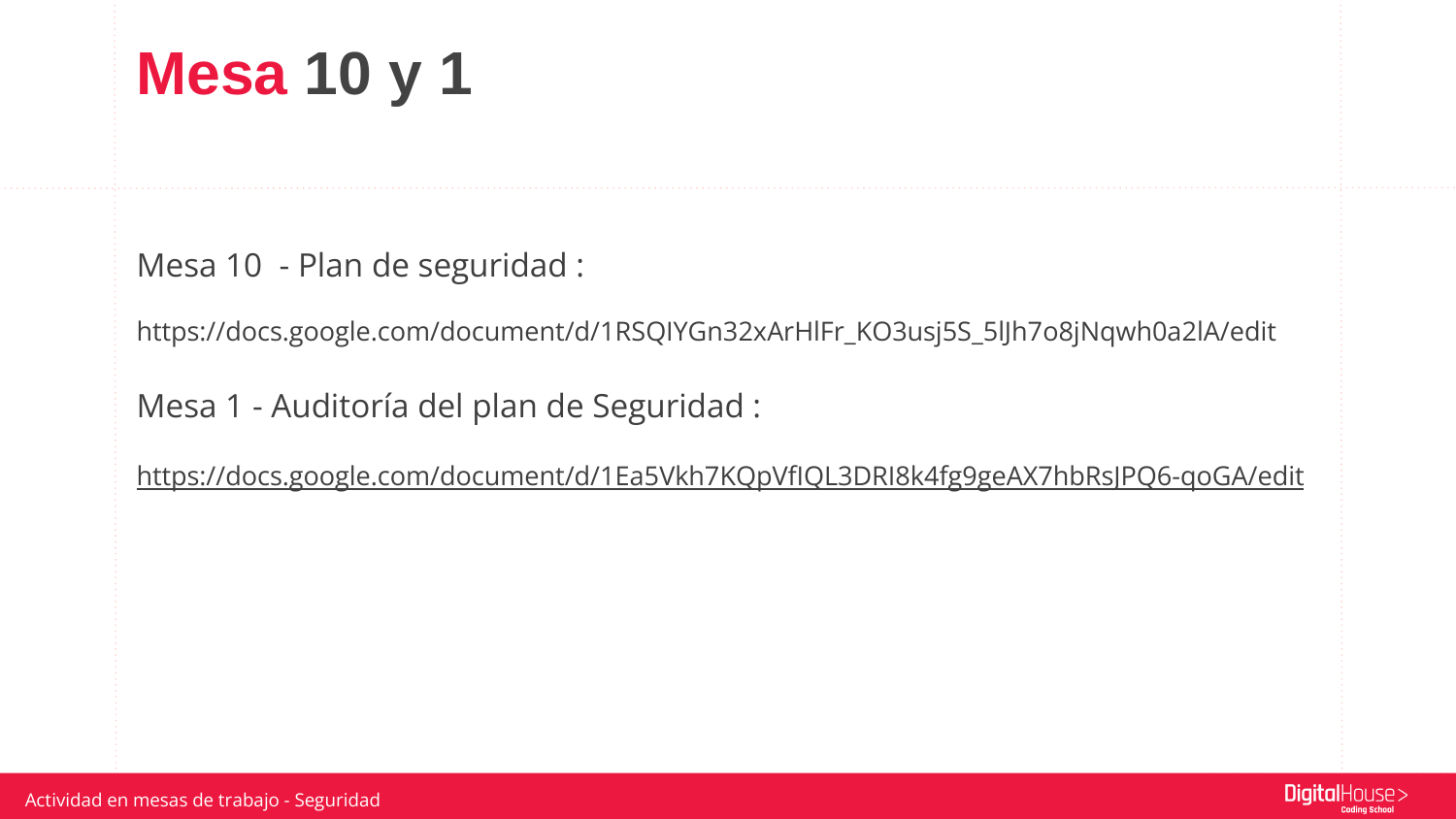

Mesa 10 y 1
Mesa 10  - Plan de seguridad : https://docs.google.com/document/d/1RSQIYGn32xArHlFr_KO3usj5S_5lJh7o8jNqwh0a2lA/edit
Mesa 1 - Auditoría del plan de Seguridad :  https://docs.google.com/document/d/1Ea5Vkh7KQpVfIQL3DRI8k4fg9geAX7hbRsJPQ6-qoGA/edit